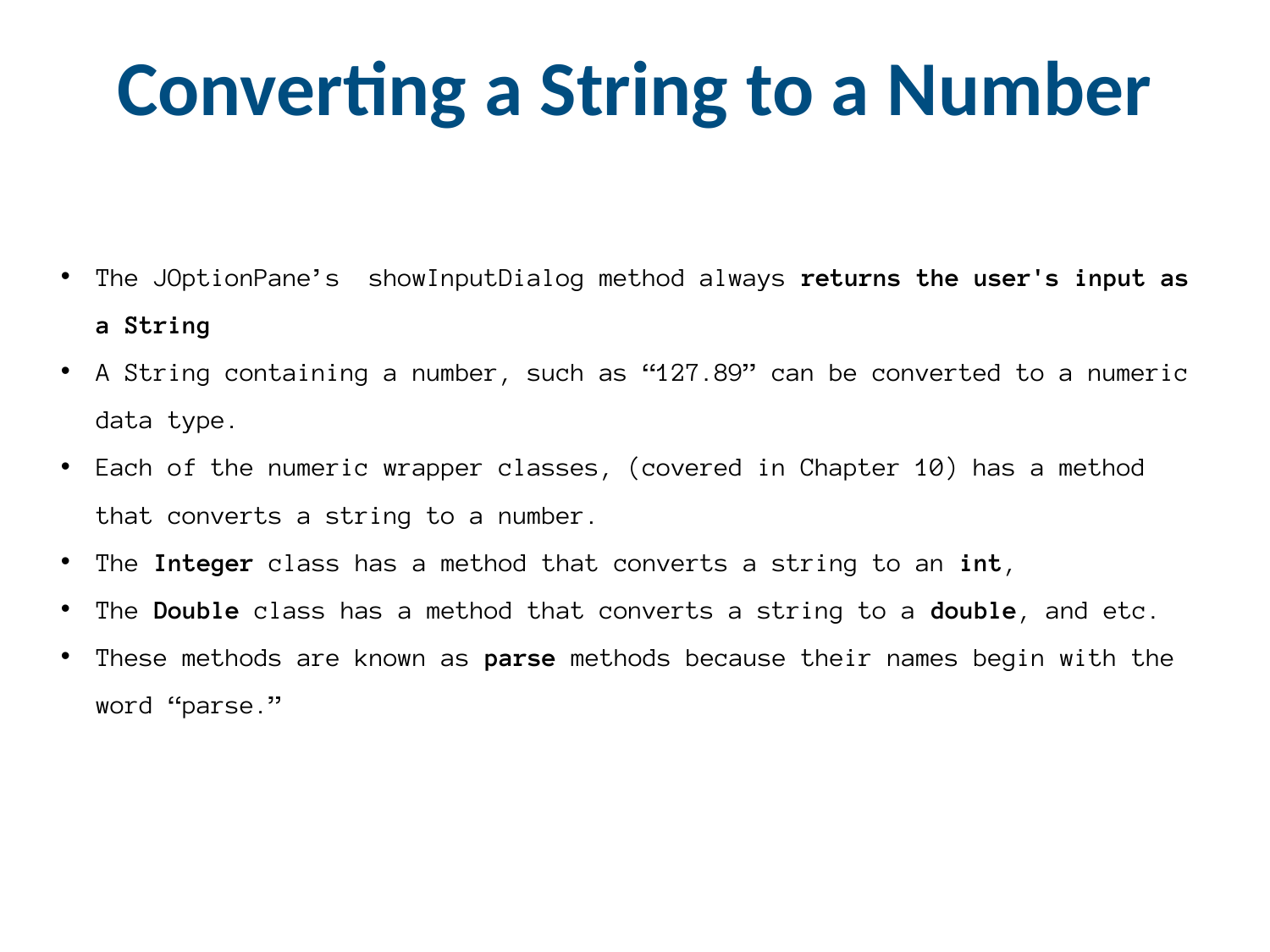

# Converting a String to a Number
The JOptionPane’s  showInputDialog method always returns the user's input as a String
A String containing a number, such as “127.89” can be converted to a numeric data type.
Each of the numeric wrapper classes, (covered in Chapter 10) has a method that converts a string to a number.
The Integer class has a method that converts a string to an int,
The Double class has a method that converts a string to a double, and etc.
These methods are known as parse methods because their names begin with the word “parse.”